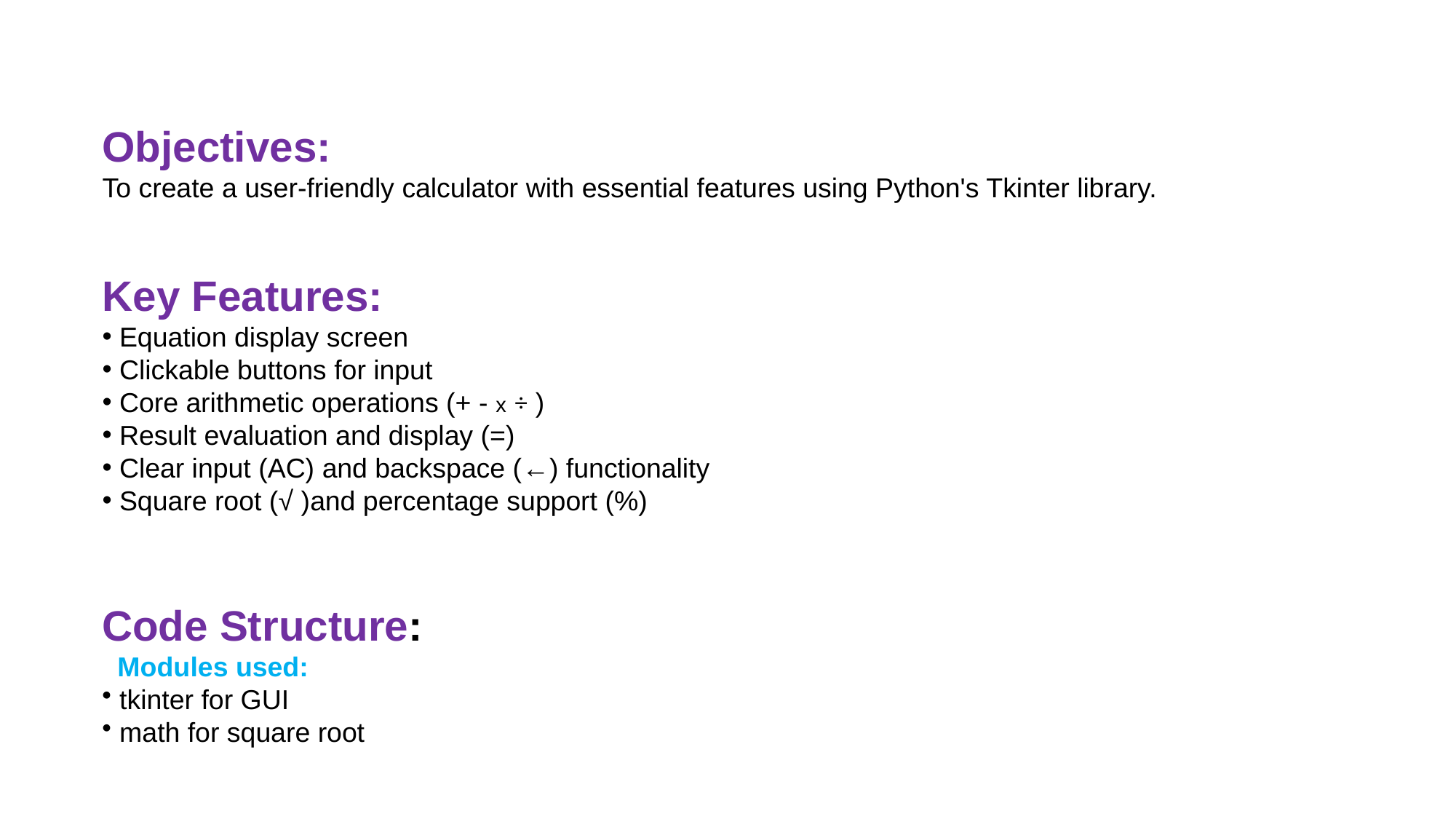

Objectives:
To create a user-friendly calculator with essential features using Python's Tkinter library.

Key Features:
 Equation display screen
 Clickable buttons for input
 Core arithmetic operations (+ - x ÷ )
 Result evaluation and display (=)
 Clear input (AC) and backspace (←) functionality
 Square root (√ )and percentage support (%)
Code Structure:
  Modules used:
 tkinter for GUI
 math for square root